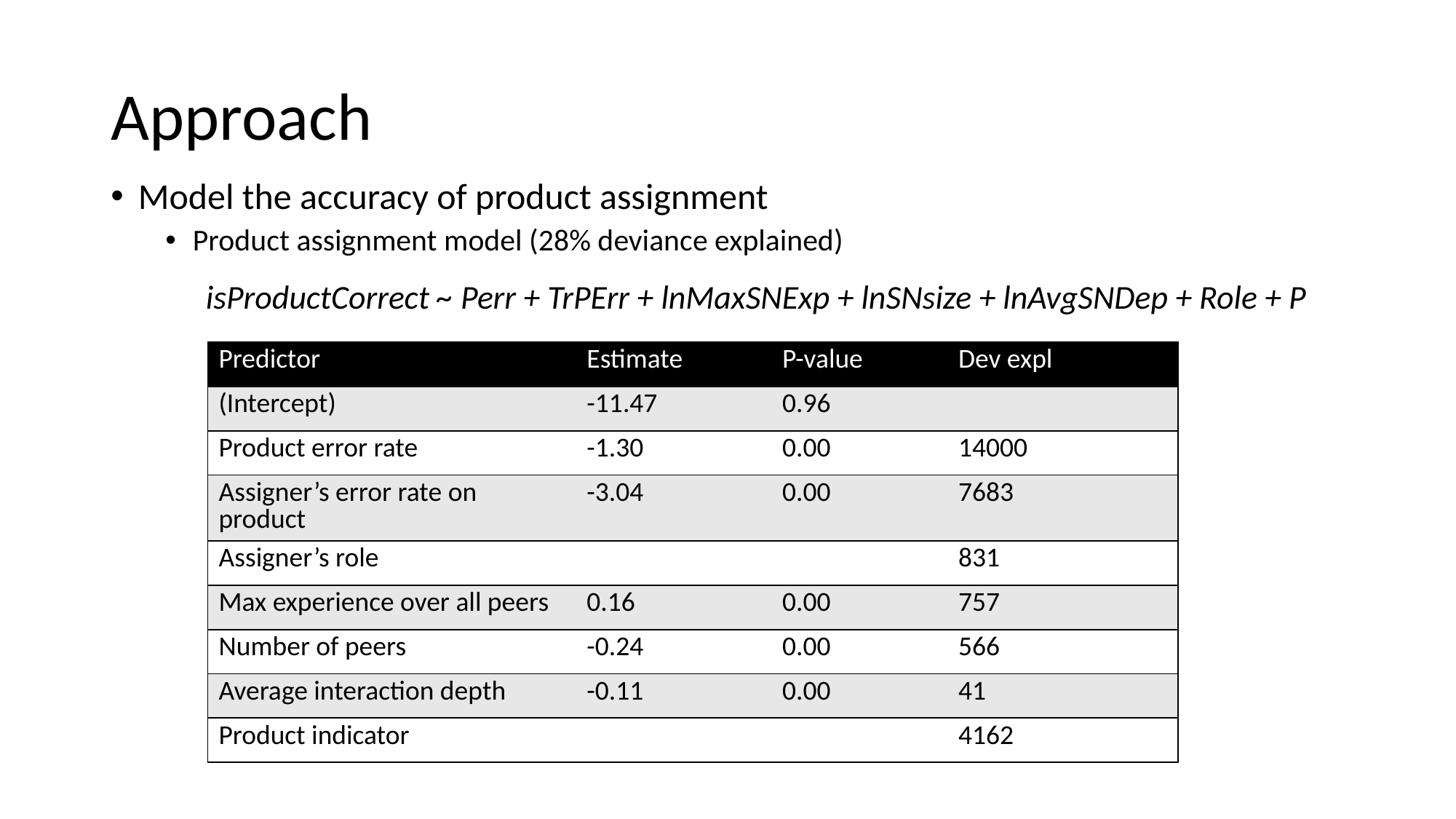

# Approach
Model the accuracy of product assignment
Product assignment model (28% deviance explained)
isProductCorrect ~ Perr + TrPErr + lnMaxSNExp + lnSNsize + lnAvgSNDep + Role + P
| Predictor | Estimate | P-value | Dev expl |
| --- | --- | --- | --- |
| (Intercept) | -11.47 | 0.96 |  |
| Product error rate | -1.30 | 0.00 | 14000 |
| Assigner’s error rate on product | -3.04 | 0.00 | 7683 |
| Assigner’s role |  |  | 831 |
| Max experience over all peers | 0.16 | 0.00 | 757 |
| Number of peers | -0.24 | 0.00 | 566 |
| Average interaction depth | -0.11 | 0.00 | 41 |
| Product indicator |  |  | 4162 |